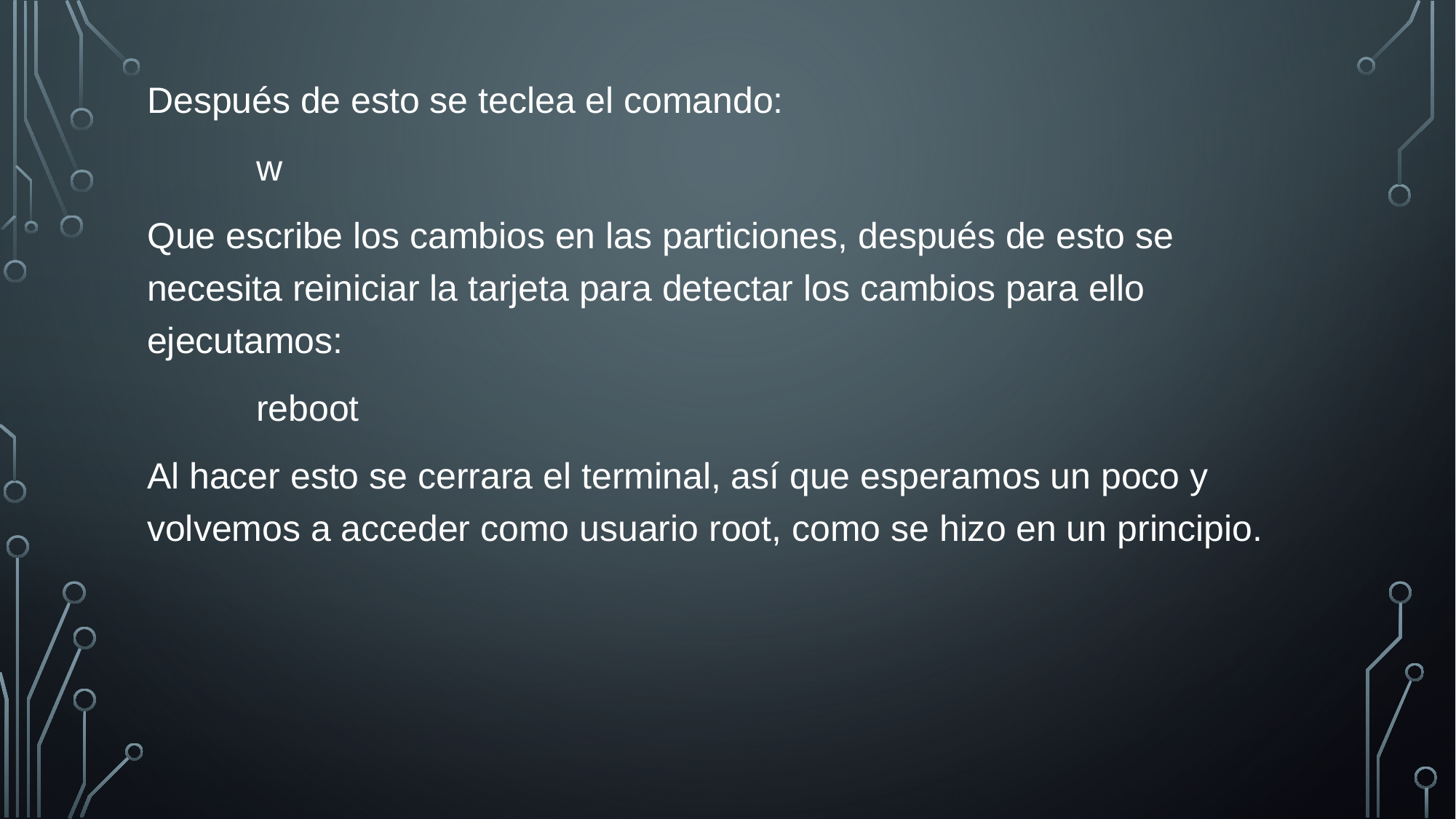

Después de esto se teclea el comando:
	w
Que escribe los cambios en las particiones, después de esto se necesita reiniciar la tarjeta para detectar los cambios para ello ejecutamos:
	reboot
Al hacer esto se cerrara el terminal, así que esperamos un poco y volvemos a acceder como usuario root, como se hizo en un principio.